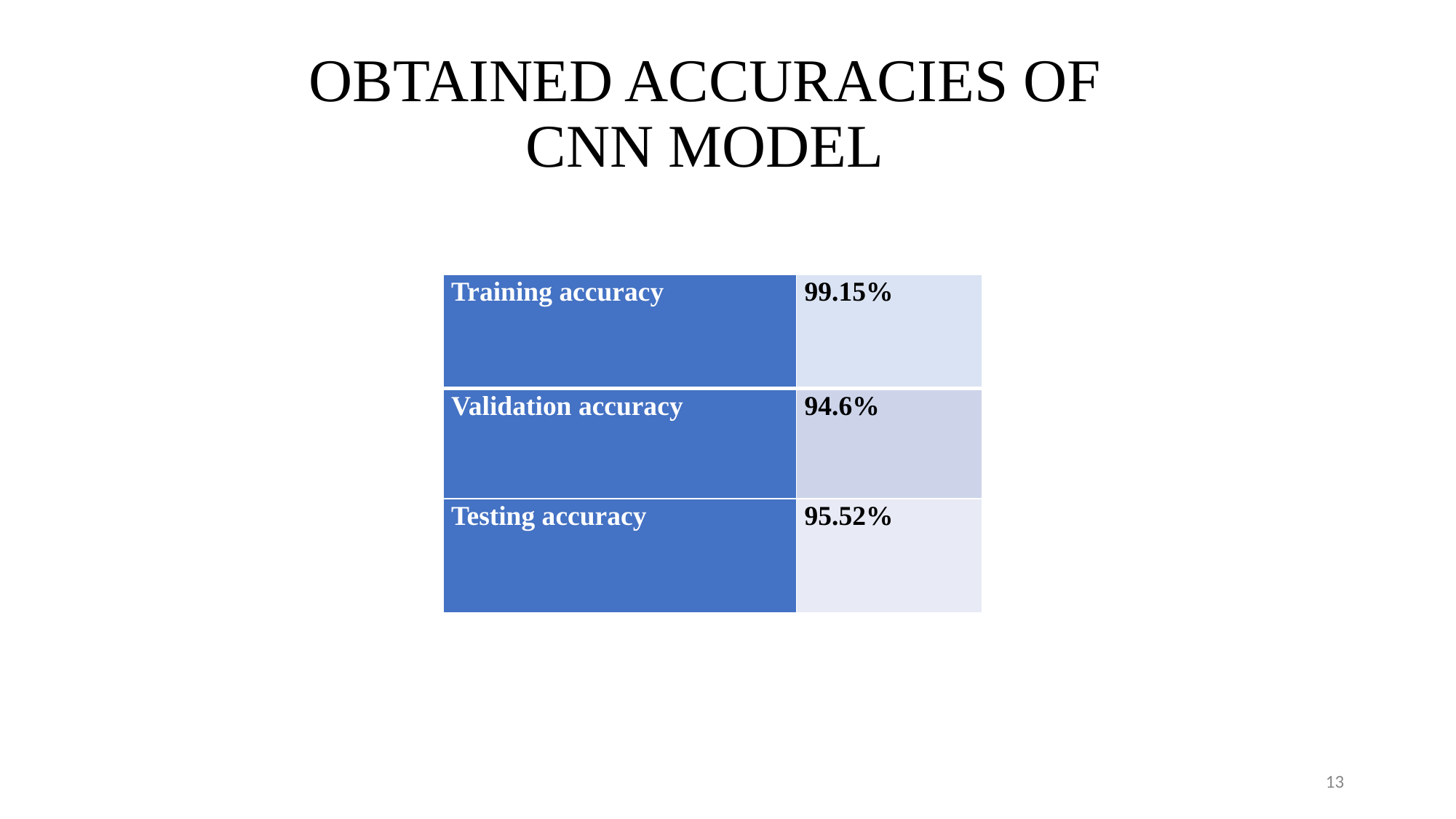

# OBTAINED ACCURACIES OF CNN MODEL
| Training accuracy | 99.15% |
| --- | --- |
| Validation accuracy | 94.6% |
| Testing accuracy | 95.52% |
13